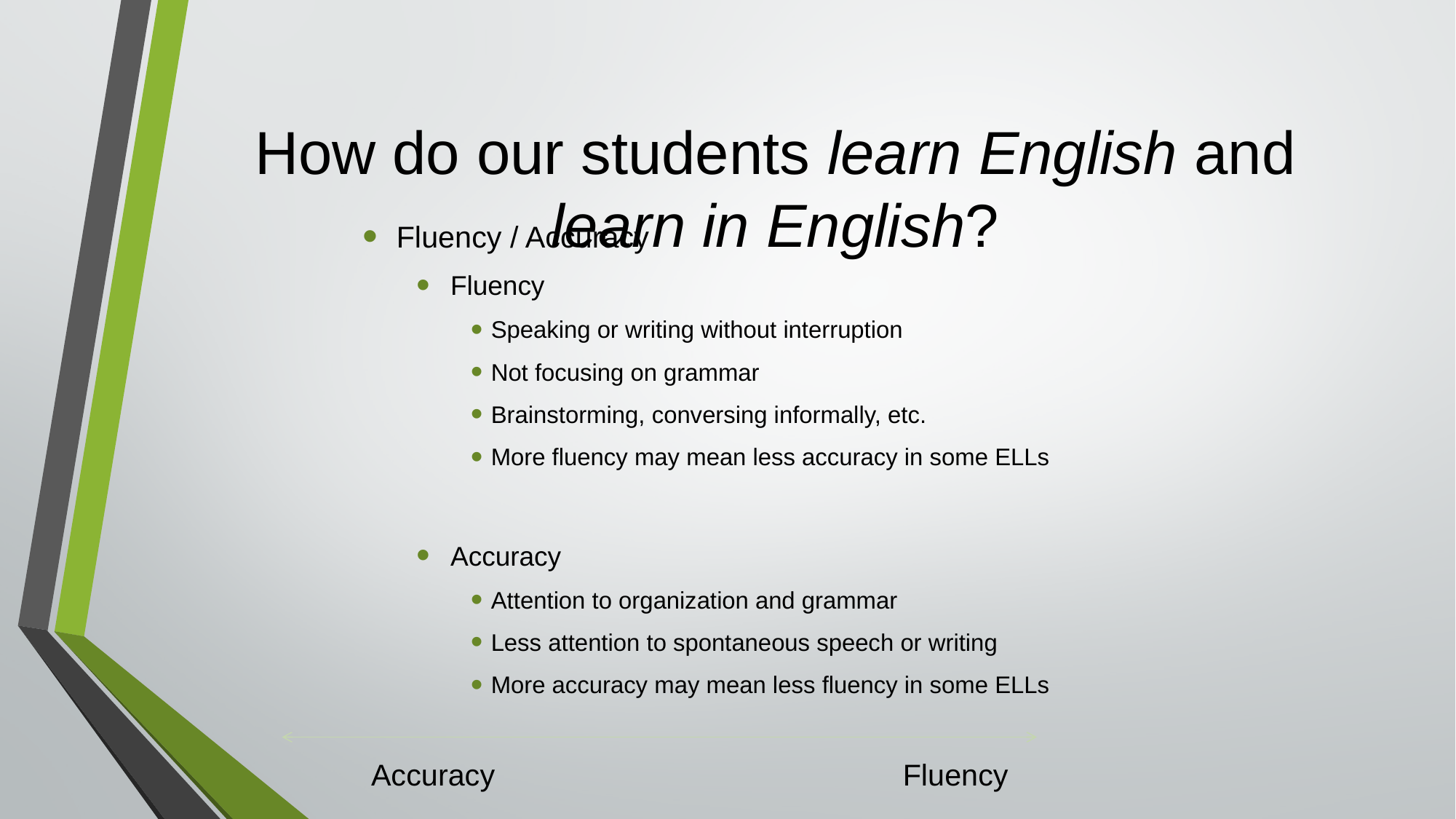

# How do our students learn English and learn in English?
Fluency / Accuracy
Fluency
Speaking or writing without interruption
Not focusing on grammar
Brainstorming, conversing informally, etc.
More fluency may mean less accuracy in some ELLs

Accuracy
Attention to organization and grammar
Less attention to spontaneous speech or writing
More accuracy may mean less fluency in some ELLs

 Accuracy		                  						      	Fluency